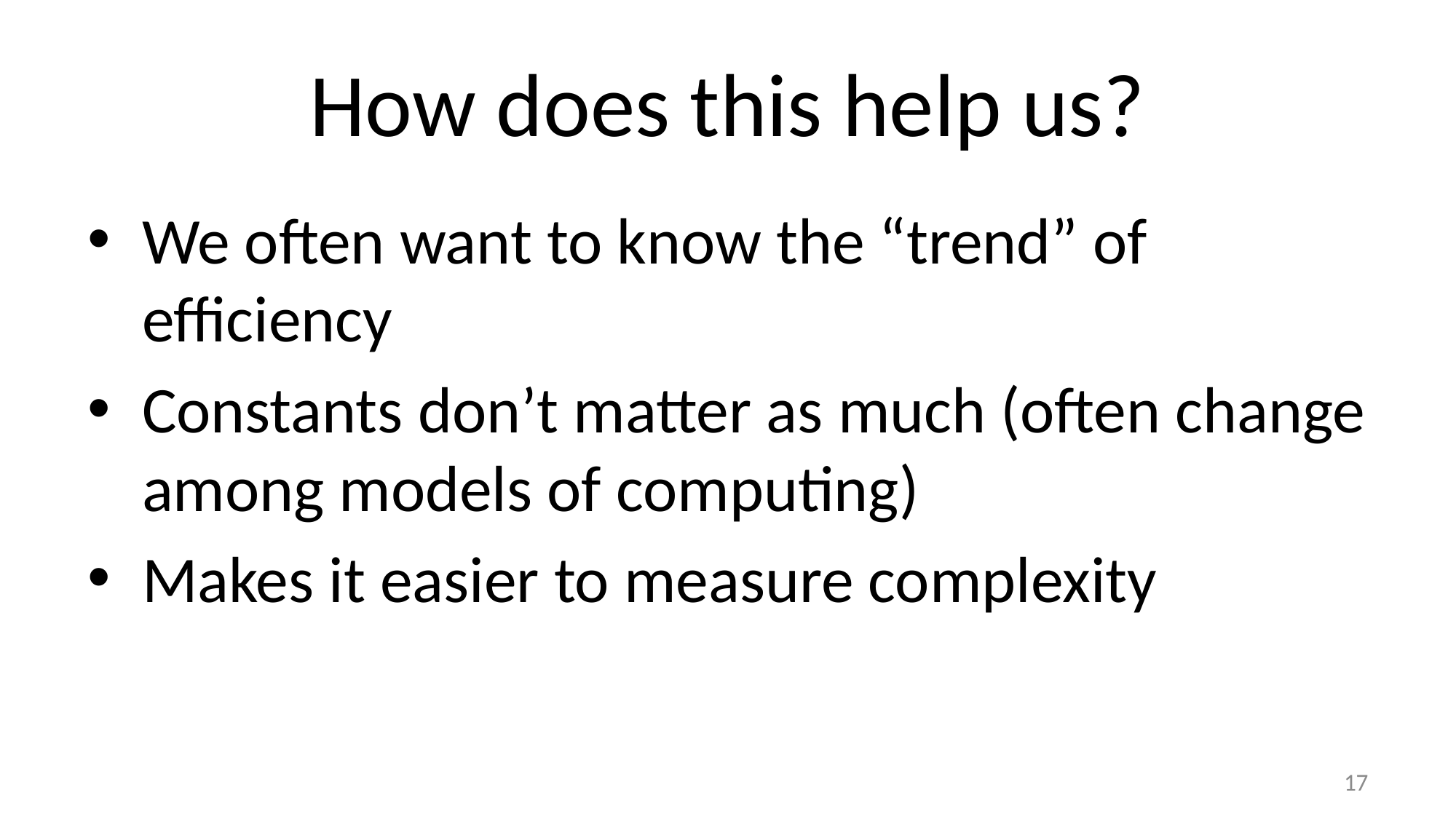

# How does this help us?
We often want to know the “trend” of efficiency
Constants don’t matter as much (often change among models of computing)
Makes it easier to measure complexity
17